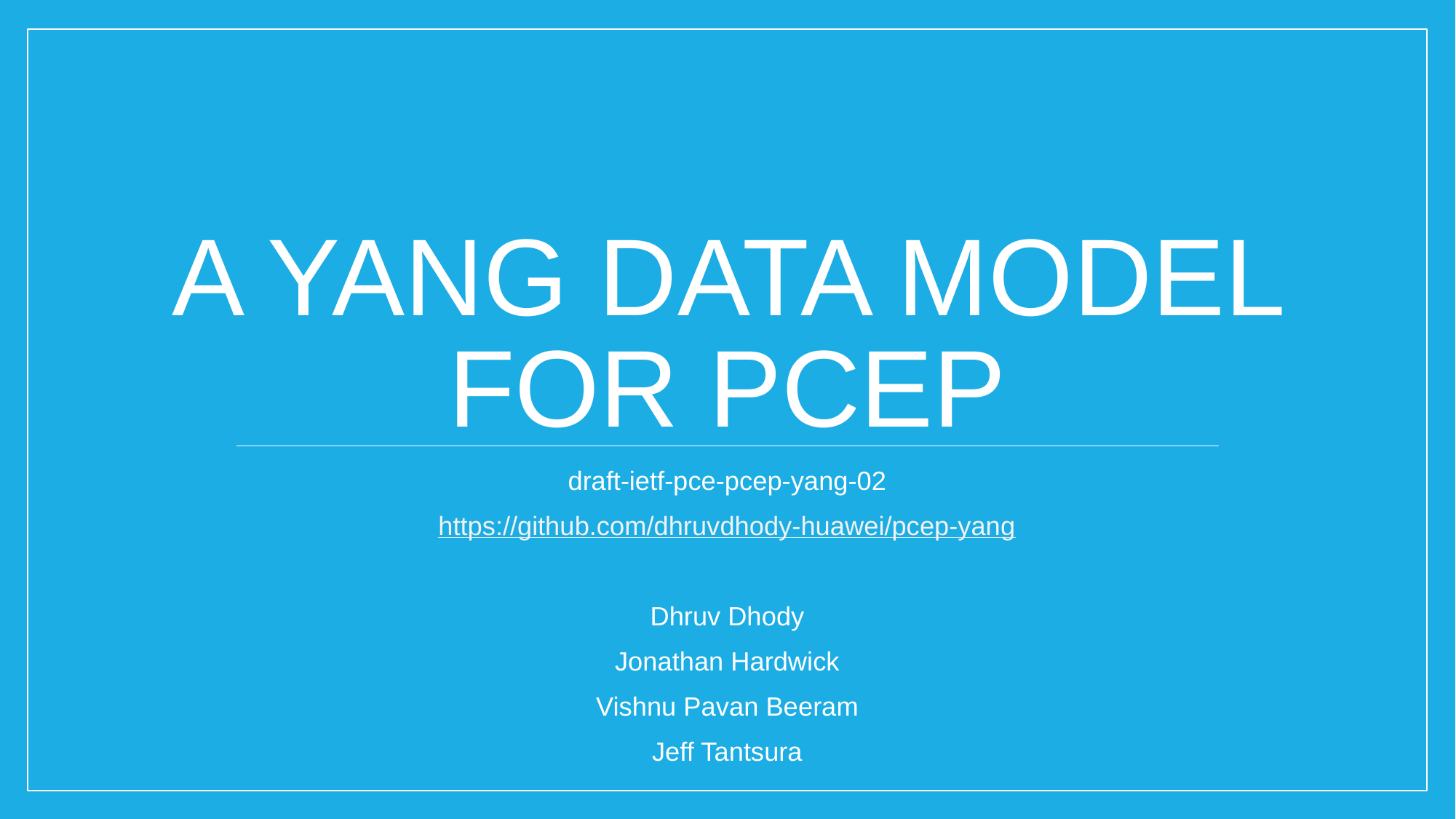

# A YANG Data Model for PCEP
draft-ietf-pce-pcep-yang-02
https://github.com/dhruvdhody-huawei/pcep-yang

Dhruv Dhody
Jonathan Hardwick
Vishnu Pavan Beeram
Jeff Tantsura